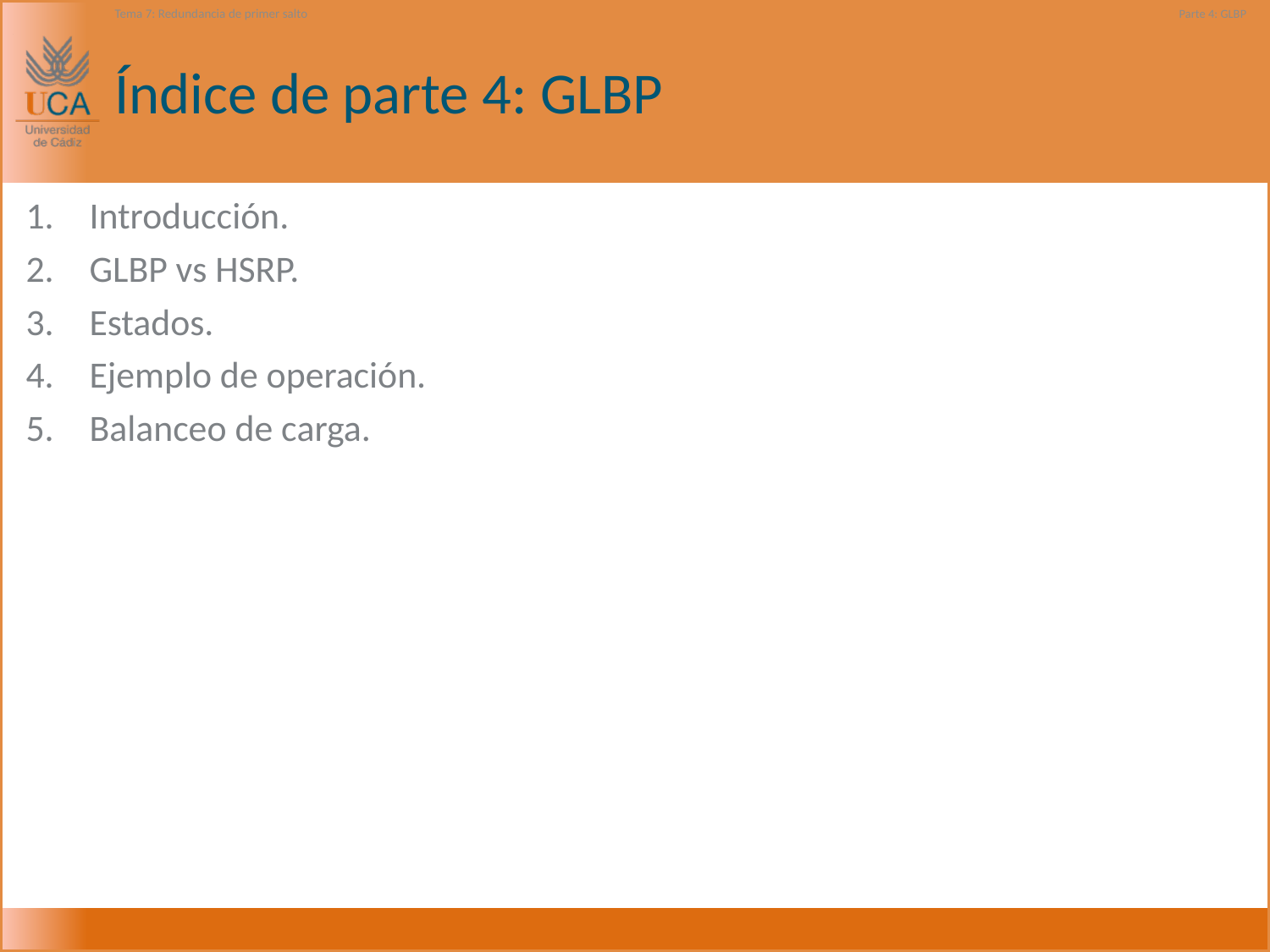

Tema 7: Redundancia de primer salto
Parte 4: GLBP
# Índice de parte 4: GLBP
Introducción.
GLBP vs HSRP.
Estados.
Ejemplo de operación.
Balanceo de carga.